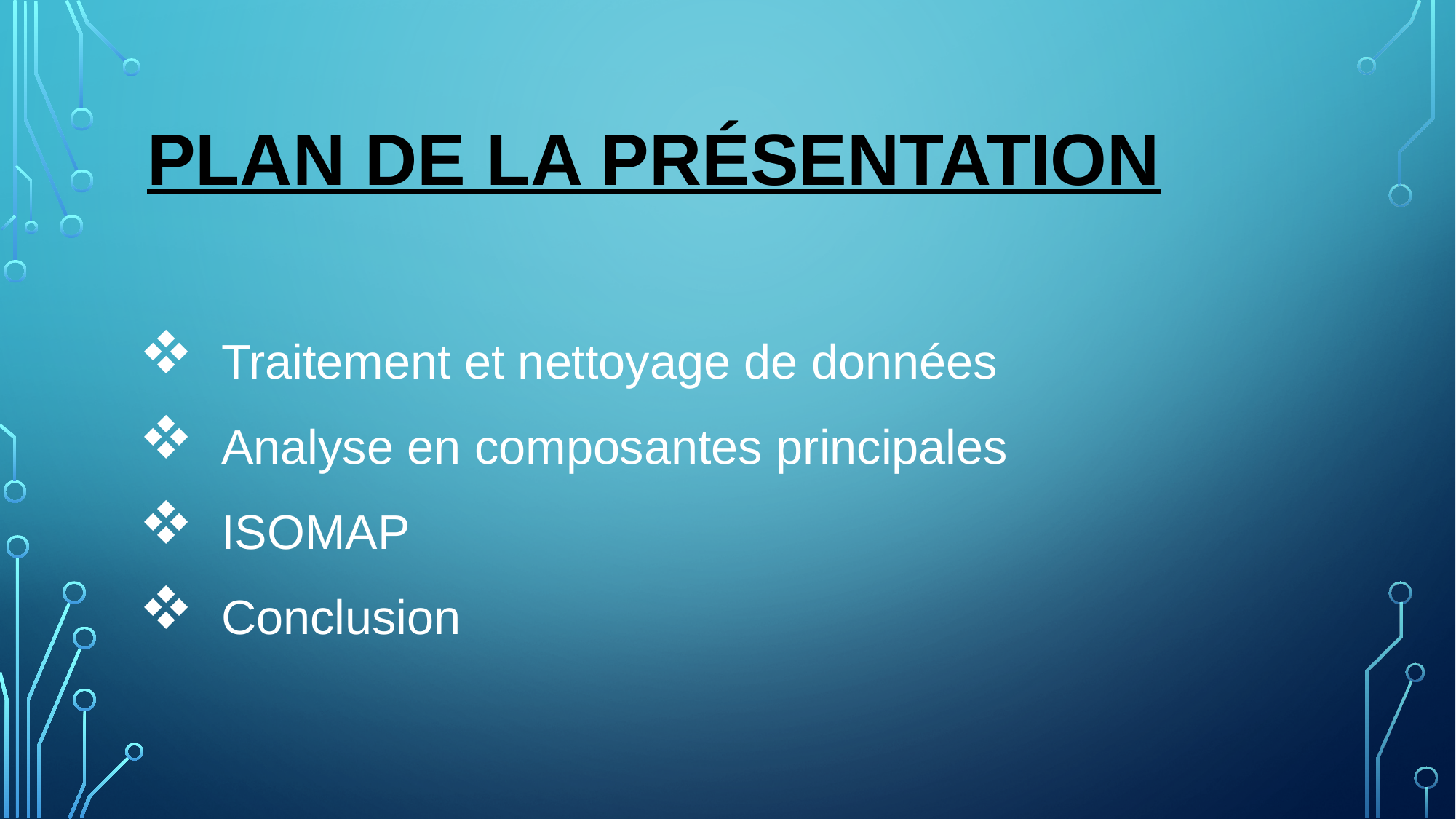

# Plan de la présentation
  Traitement et nettoyage de données
  Analyse en composantes principales
  ISOMAP
  Conclusion